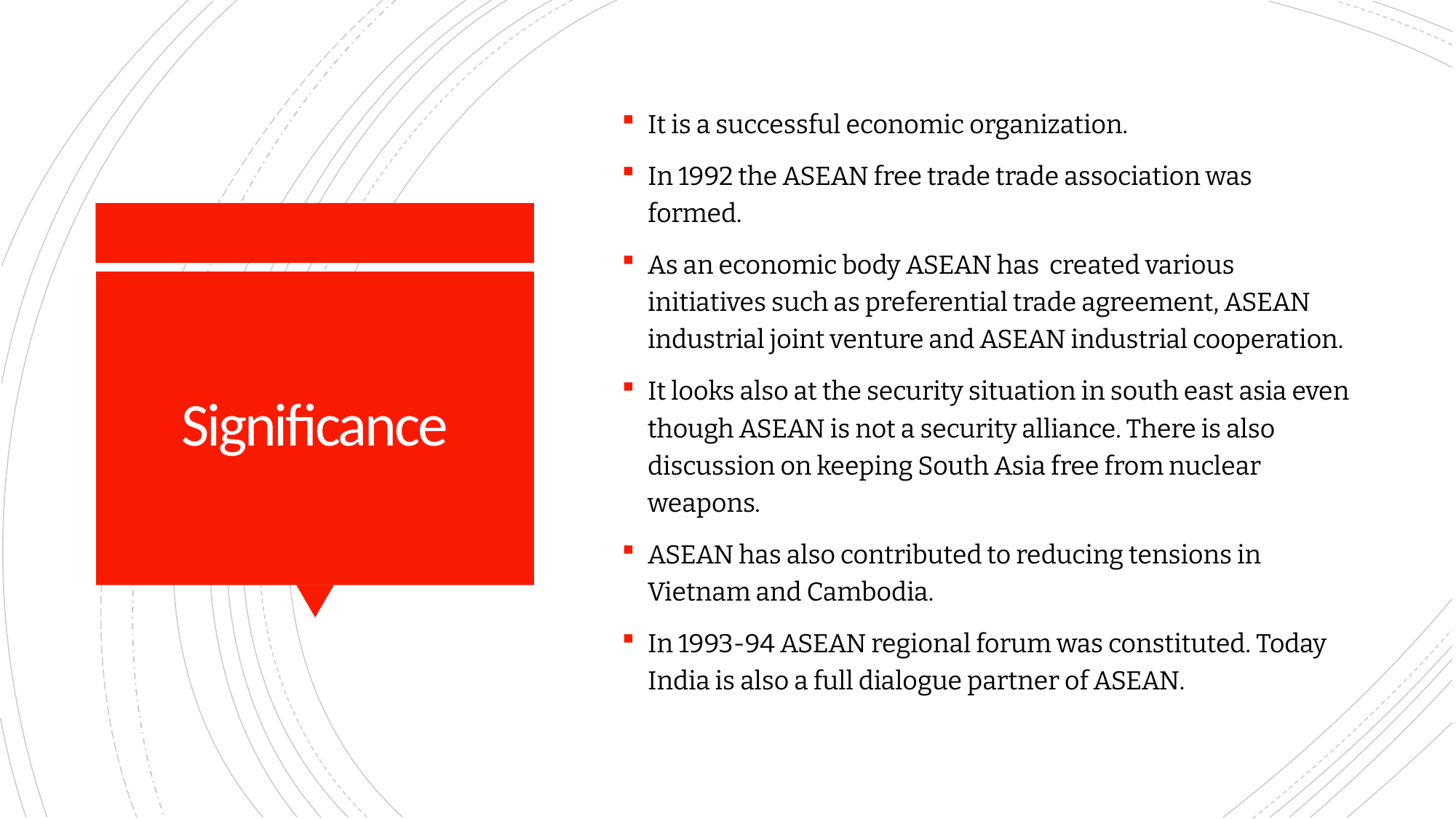

It is a successful economic organization.
In 1992 the ASEAN free trade trade association was formed.
As an economic body ASEAN has  created various initiatives such as preferential trade agreement, ASEAN industrial joint venture and ASEAN industrial cooperation.
It looks also at the security situation in south east asia even though ASEAN is not a security alliance. There is also discussion on keeping South Asia free from nuclear weapons.
ASEAN has also contributed to reducing tensions in Vietnam and Cambodia.
In 1993-94 ASEAN regional forum was constituted. Today India is also a full dialogue partner of ASEAN.

# Significance